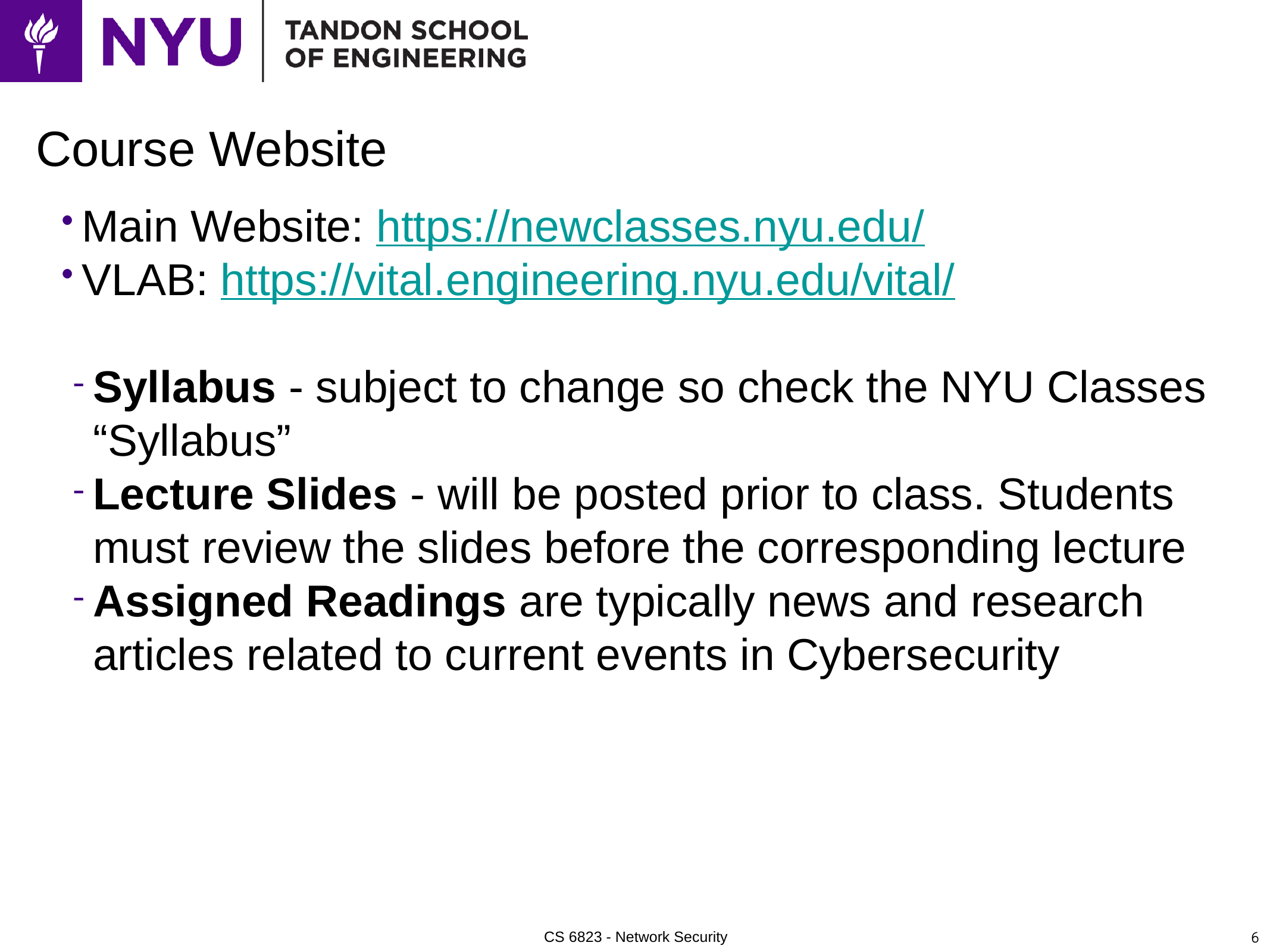

Course Website
Main Website: https://newclasses.nyu.edu/
VLAB: https://vital.engineering.nyu.edu/vital/

Syllabus - subject to change so check the NYU Classes “Syllabus”
Lecture Slides - will be posted prior to class. Students must review the slides before the corresponding lecture
Assigned Readings are typically news and research articles related to current events in Cybersecurity
6